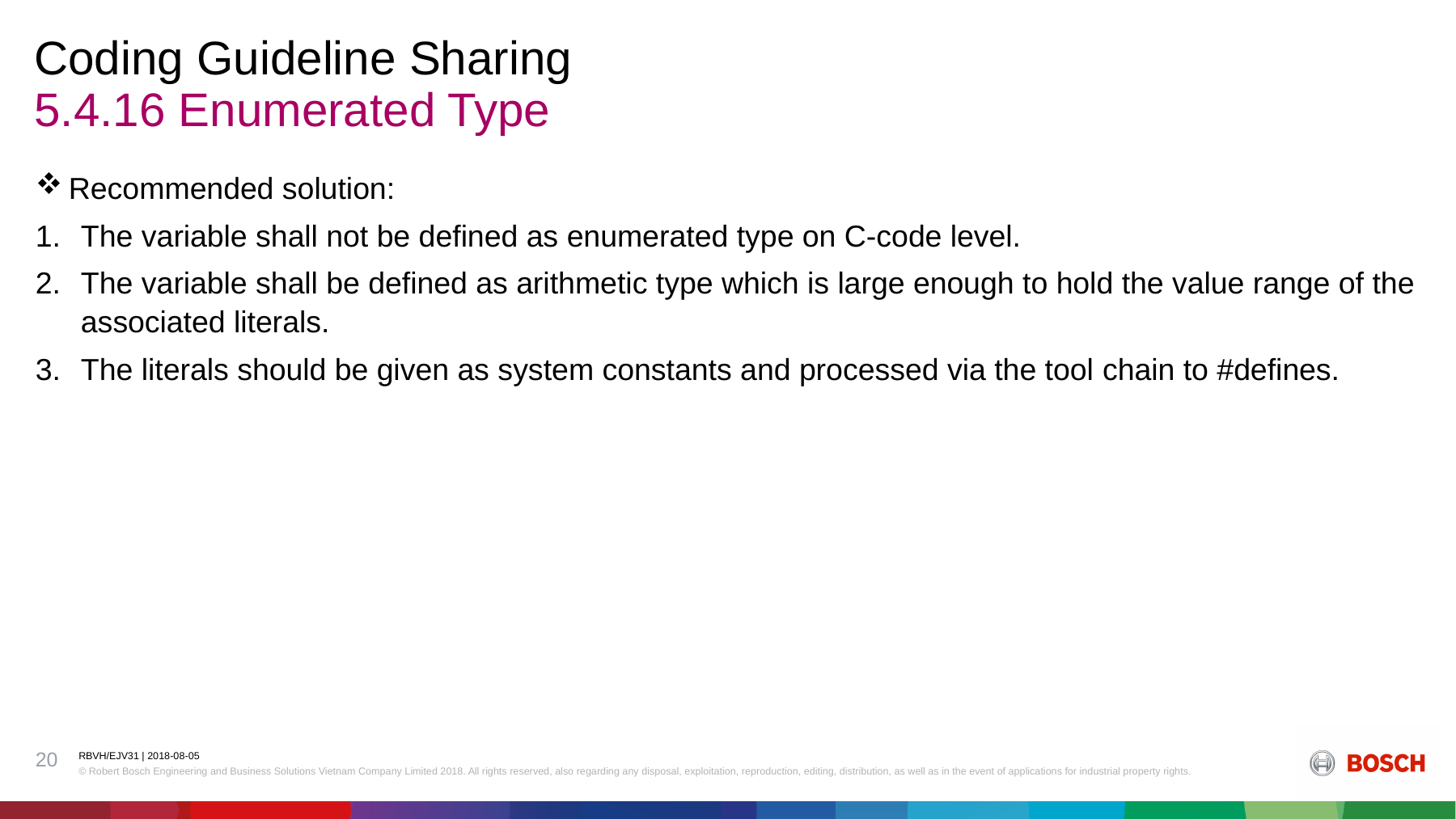

Coding Guideline Sharing

# 5.4.16 Enumerated Type
Recommended solution:
The variable shall not be defined as enumerated type on C-code level.
The variable shall be defined as arithmetic type which is large enough to hold the value range of the associated literals.
The literals should be given as system constants and processed via the tool chain to #defines.
20
RBVH/EJV31 | 2018-08-05
© Robert Bosch Engineering and Business Solutions Vietnam Company Limited 2018. All rights reserved, also regarding any disposal, exploitation, reproduction, editing, distribution, as well as in the event of applications for industrial property rights.